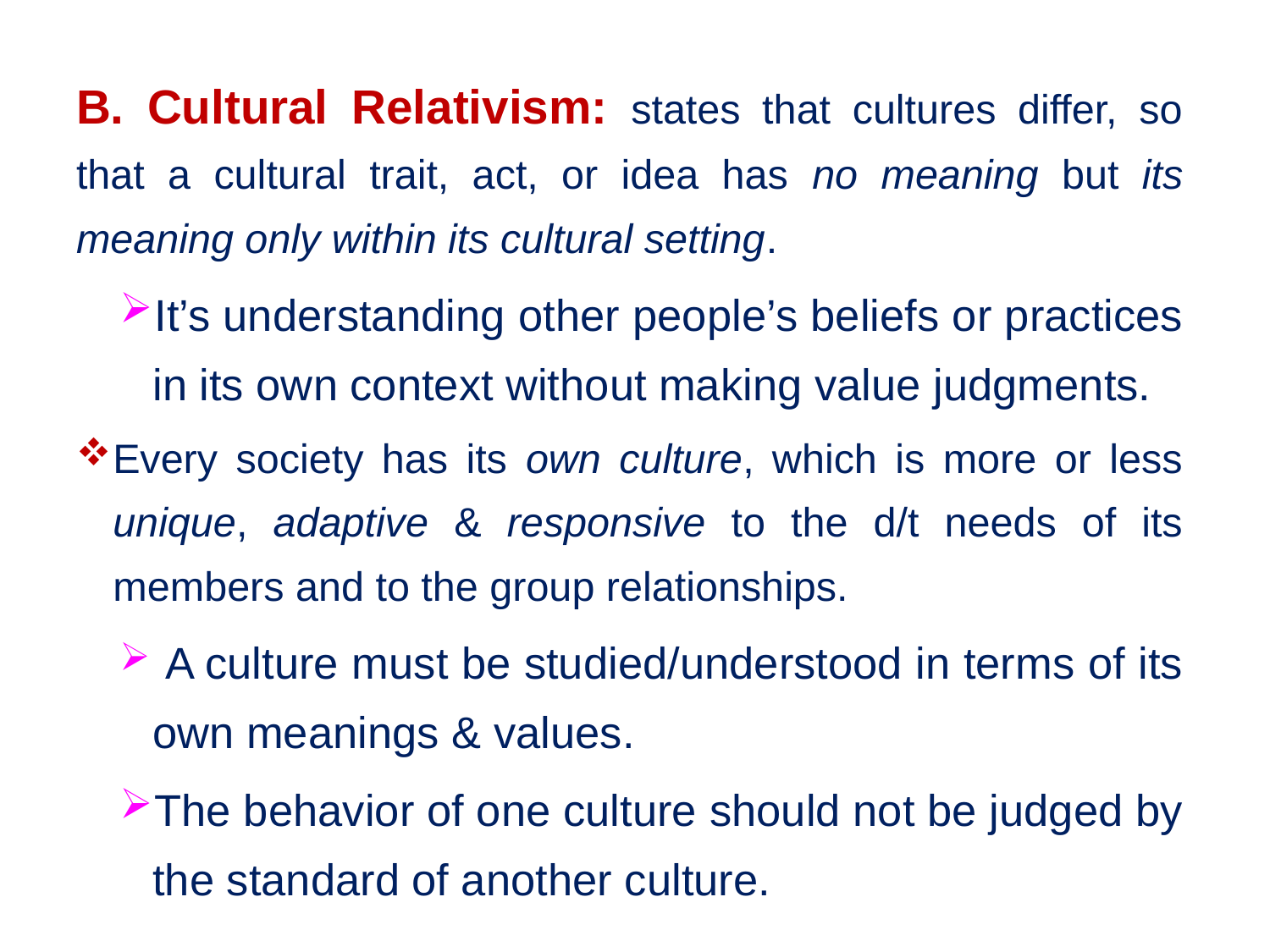

B. Cultural Relativism: states that cultures differ, so that a cultural trait, act, or idea has no meaning but its meaning only within its cultural setting.
It’s understanding other people’s beliefs or practices in its own context without making value judgments.
Every society has its own culture, which is more or less unique, adaptive & responsive to the d/t needs of its members and to the group relationships.
 A culture must be studied/understood in terms of its own meanings & values.
The behavior of one culture should not be judged by the standard of another culture.